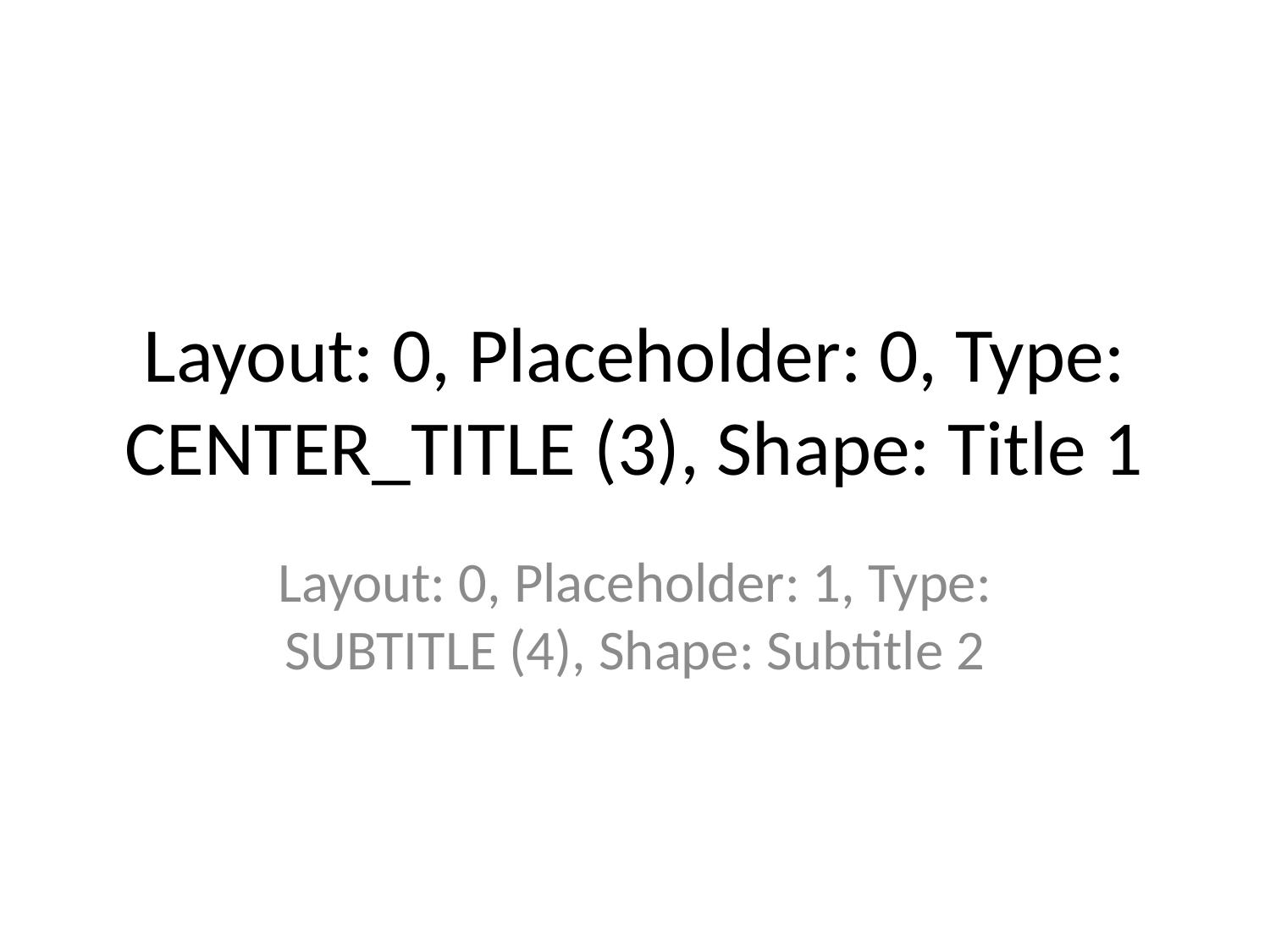

# Layout: 0, Placeholder: 0, Type: CENTER_TITLE (3), Shape: Title 1
Layout: 0, Placeholder: 1, Type: SUBTITLE (4), Shape: Subtitle 2